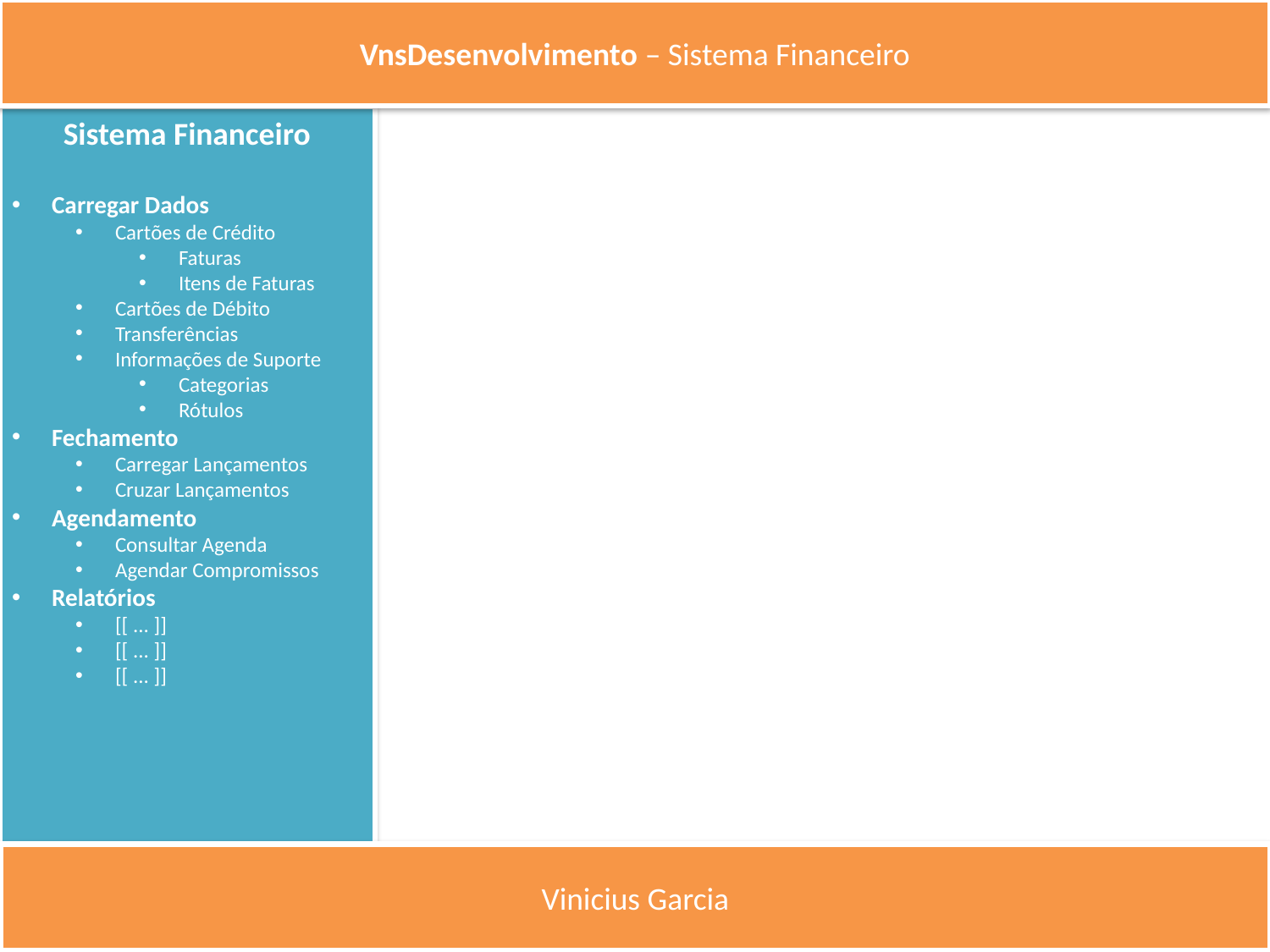

VnsDesenvolvimento – Sistema Financeiro
Sistema Financeiro

Carregar Dados
Cartões de Crédito
Faturas
Itens de Faturas
Cartões de Débito
Transferências
Informações de Suporte
Categorias
Rótulos
Fechamento
Carregar Lançamentos
Cruzar Lançamentos
Agendamento
Consultar Agenda
Agendar Compromissos
Relatórios
[[ ... ]]
[[ ... ]]
[[ ... ]]

Vinicius Garcia